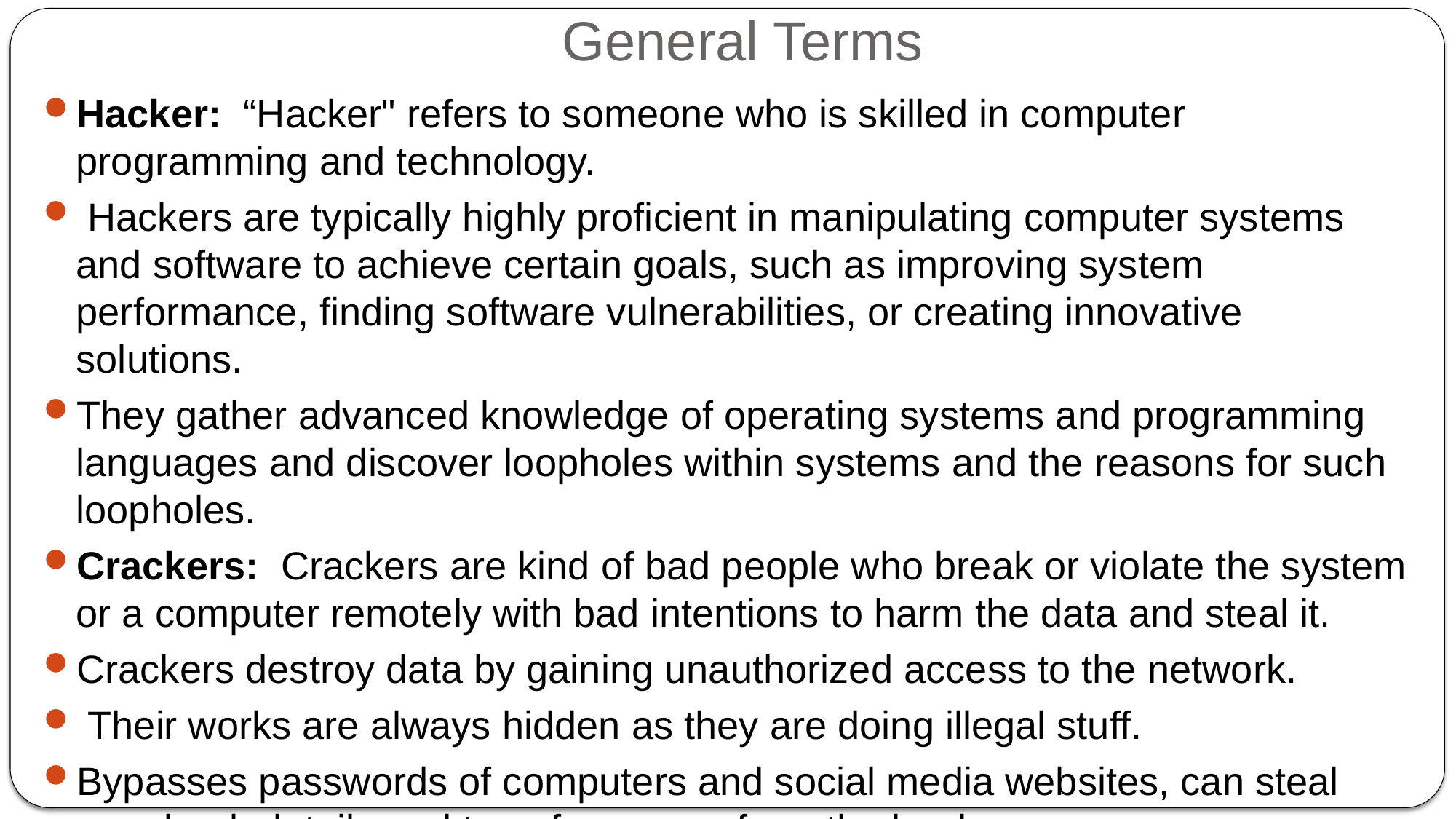

# General Terms
Hacker:  “Hacker" refers to someone who is skilled in computer programming and technology.
 Hackers are typically highly proficient in manipulating computer systems and software to achieve certain goals, such as improving system performance, finding software vulnerabilities, or creating innovative solutions.
They gather advanced knowledge of operating systems and programming languages and discover loopholes within systems and the reasons for such loopholes.
Crackers:  Crackers are kind of bad people who break or violate the system or a computer remotely with bad intentions to harm the data and steal it.
Crackers destroy data by gaining unauthorized access to the network.
 Their works are always hidden as they are doing illegal stuff.
Bypasses passwords of computers and social media websites, can steal your bank details and transfer money from the bank.